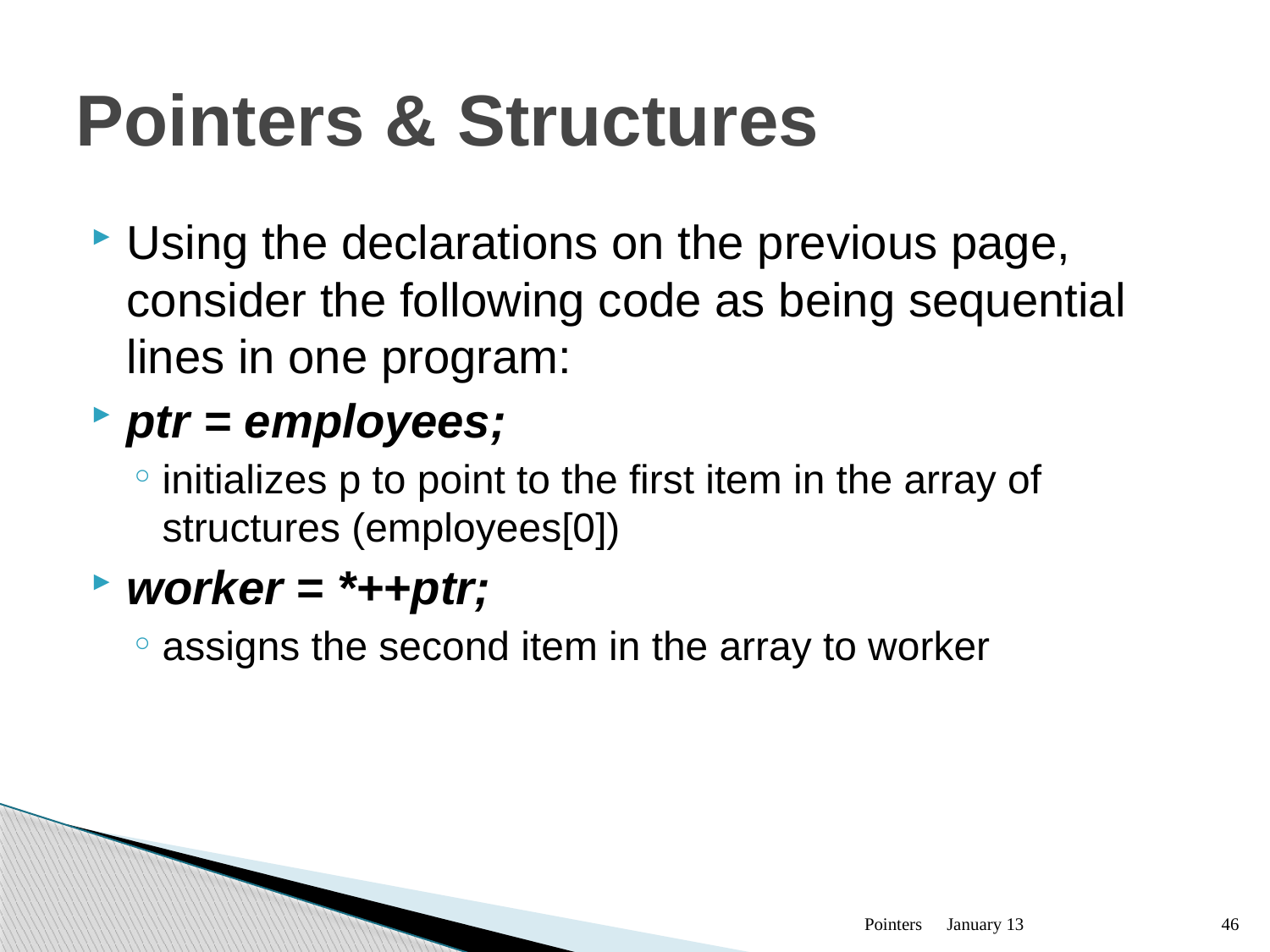

# Pointers & Structures
Using the declarations on the previous page, consider the following code as being sequential lines in one program:
ptr = employees;
initializes p to point to the first item in the array of structures (employees[0])
worker = *++ptr;
assigns the second item in the array to worker
Pointers
January 13
46